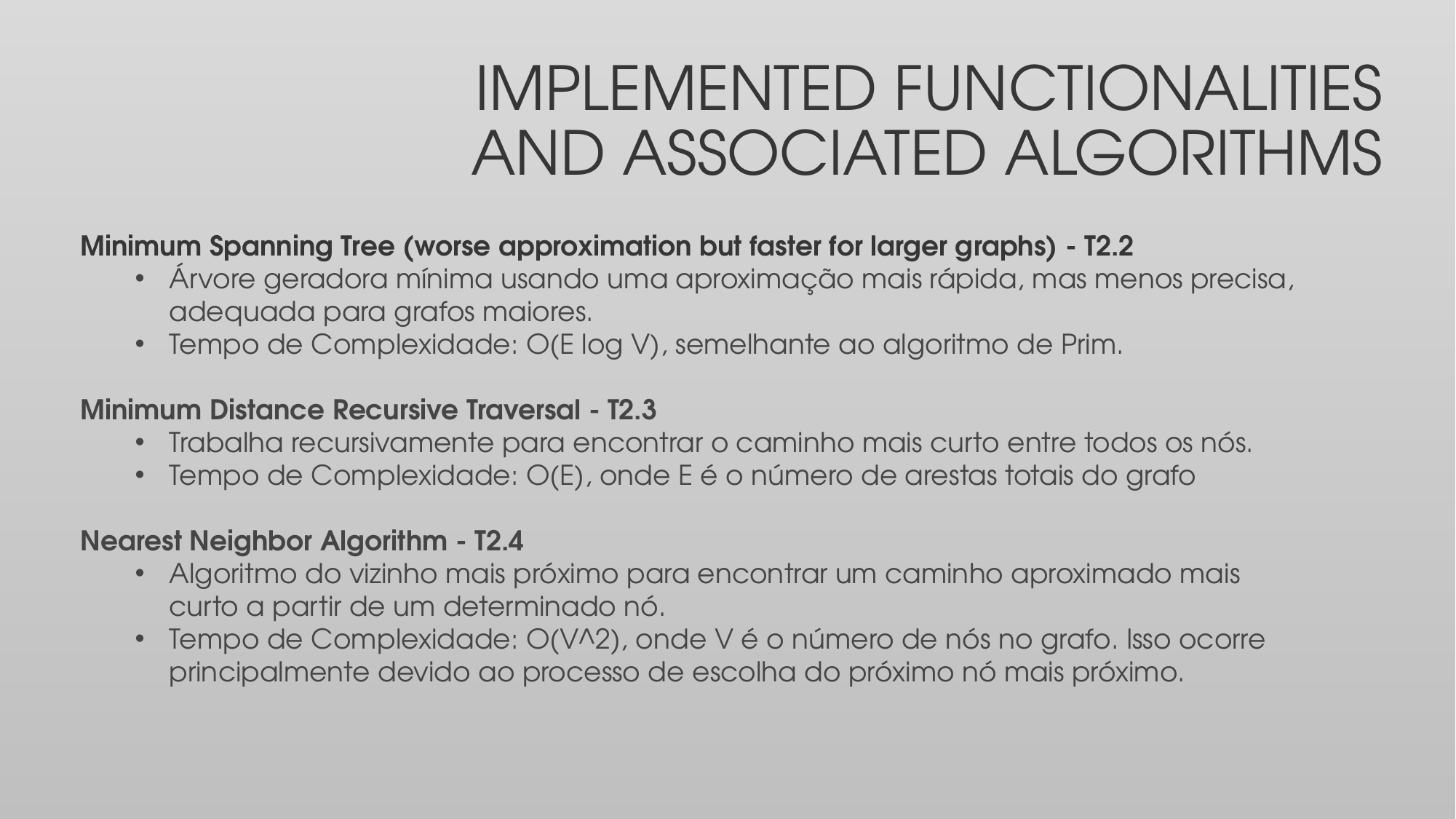

# implemented functionalities and associated algorithms
Minimum Spanning Tree (worse approximation but faster for larger graphs) - T2.2
Árvore geradora mínima usando uma aproximação mais rápida, mas menos precisa, adequada para grafos maiores.
Tempo de Complexidade: O(E log V), semelhante ao algoritmo de Prim.

Minimum Distance Recursive Traversal - T2.3
Trabalha recursivamente para encontrar o caminho mais curto entre todos os nós.
Tempo de Complexidade: O(E), onde E é o número de arestas totais do grafo

Nearest Neighbor Algorithm - T2.4
Algoritmo do vizinho mais próximo para encontrar um caminho aproximado mais curto a partir de um determinado nó.
Tempo de Complexidade: O(V^2), onde V é o número de nós no grafo. Isso ocorre principalmente devido ao processo de escolha do próximo nó mais próximo.